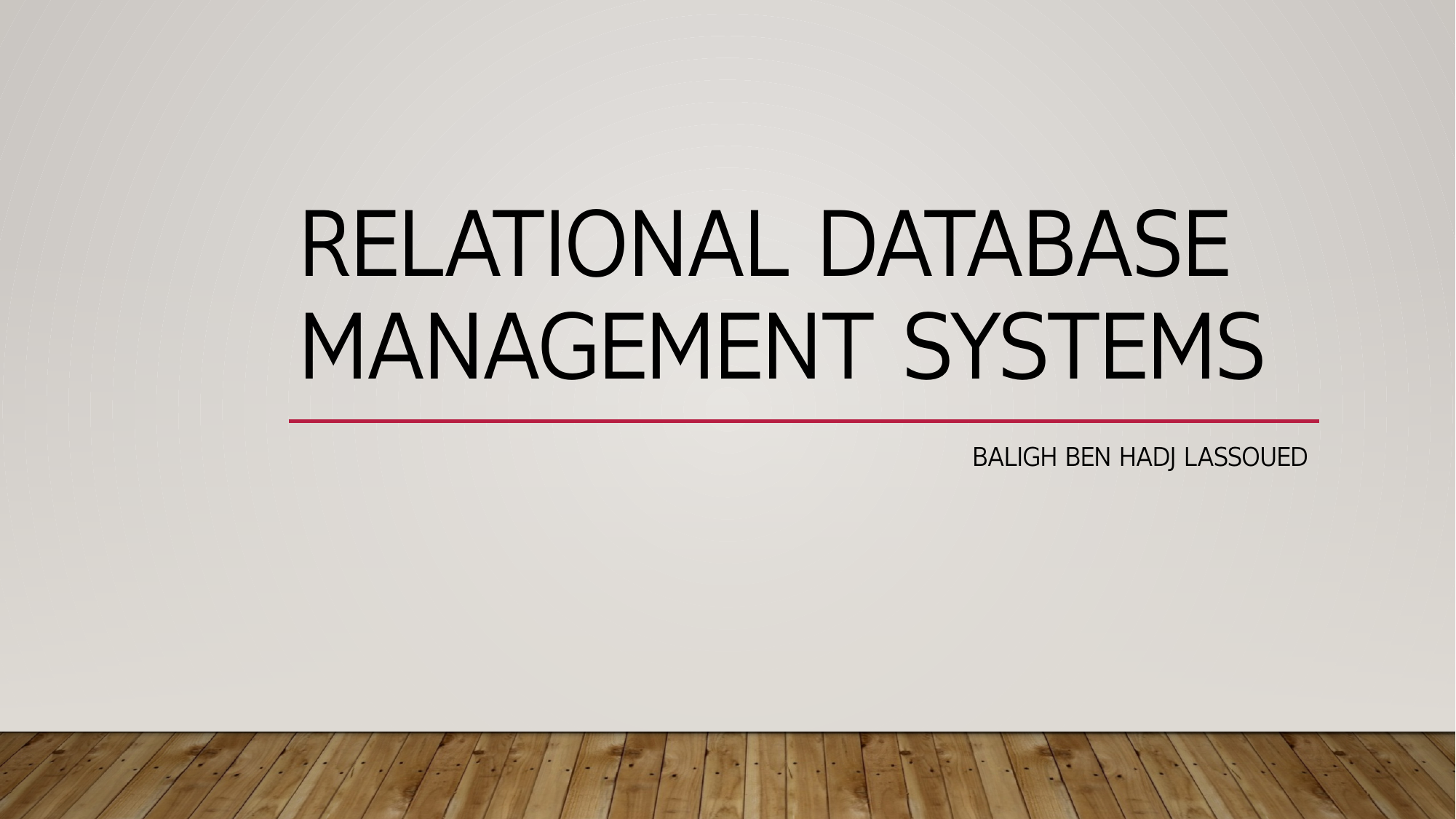

# Relational database management systems
Baligh Ben hadj lassoued